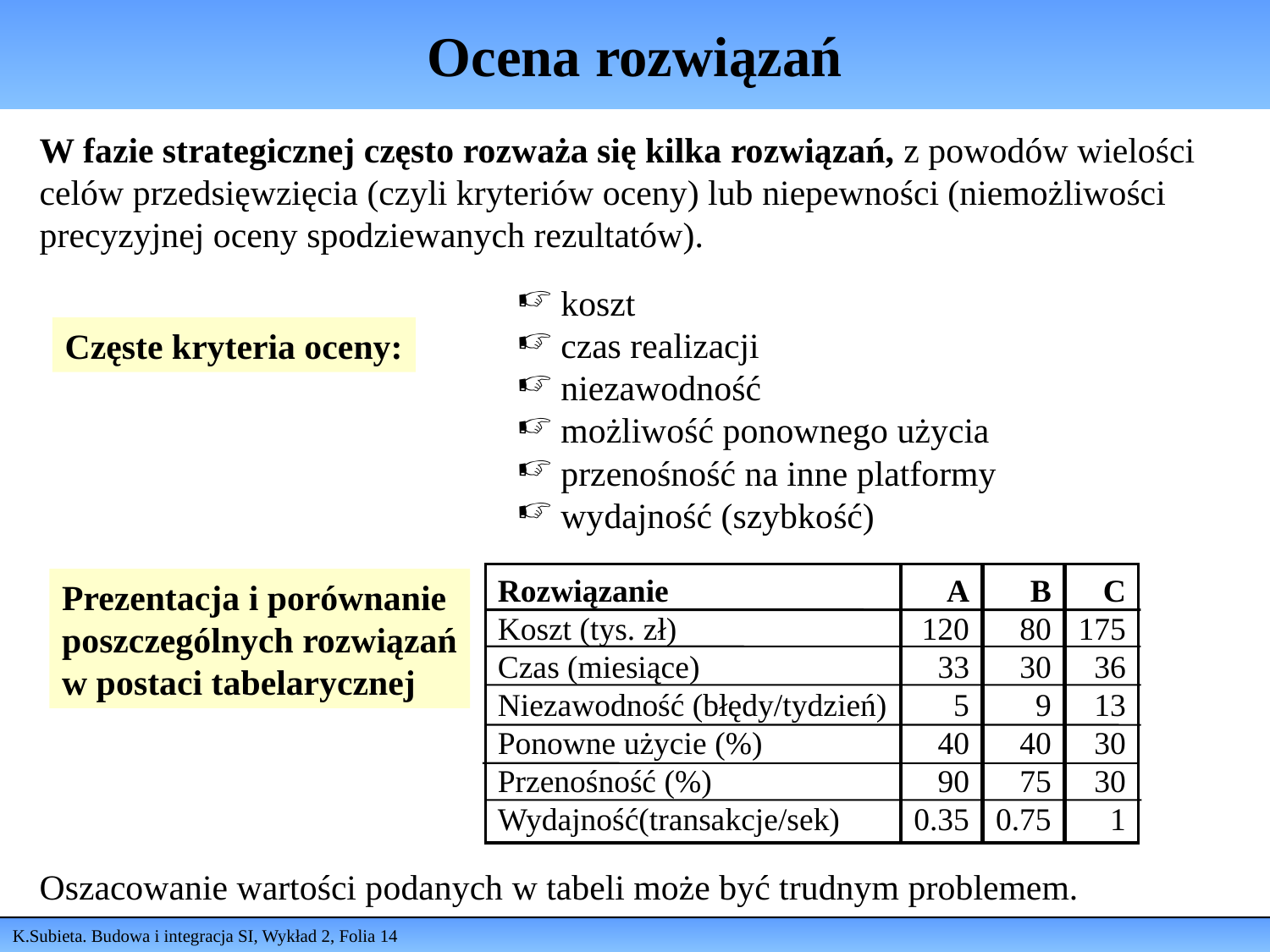

# Ocena rozwiązań
W fazie strategicznej często rozważa się kilka rozwiązań, z powodów wielości celów przedsięwzięcia (czyli kryteriów oceny) lub niepewności (niemożliwości precyzyjnej oceny spodziewanych rezultatów).
 koszt
 czas realizacji
 niezawodność
 możliwość ponownego użycia
 przenośność na inne platformy
 wydajność (szybkość)
Częste kryteria oceny:
Rozwiązanie
Koszt (tys. zł)
Czas (miesiące)
Niezawodność (błędy/tydzień)
Ponowne użycie (%)
Przenośność (%)
Wydajność(transakcje/sek)
A
120
33
5
40
90
0.35
B
80
30
9
40
75
0.75
C
175
36
13
30
30
1
Prezentacja i porównanie
poszczególnych rozwiązań
w postaci tabelarycznej

Oszacowanie wartości podanych w tabeli może być trudnym problemem.